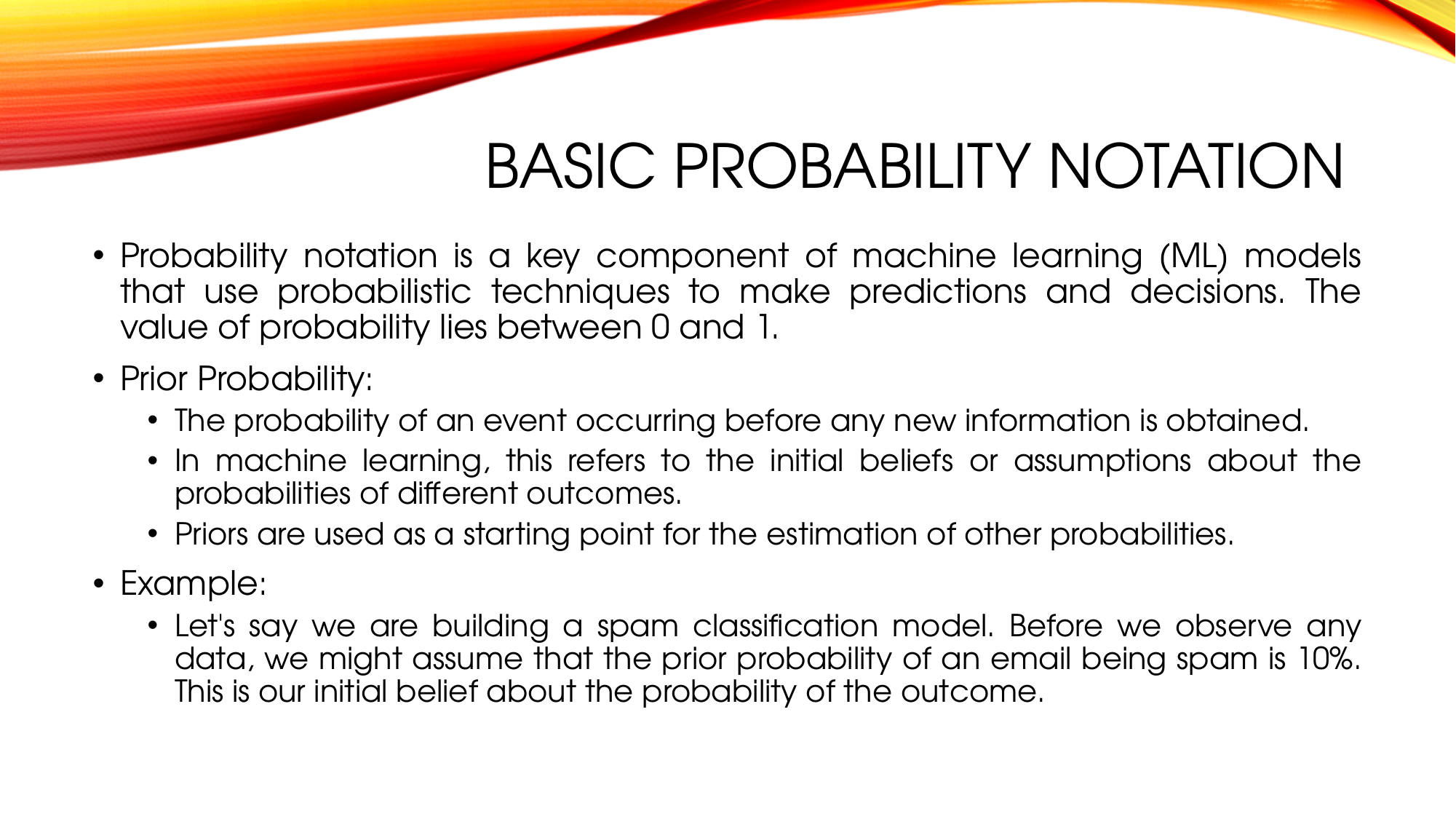

# Basic probability notation
Probability notation is a key component of machine learning (ML) models that use probabilistic techniques to make predictions and decisions. The value of probability lies between 0 and 1.
Prior Probability:
The probability of an event occurring before any new information is obtained.
In machine learning, this refers to the initial beliefs or assumptions about the probabilities of different outcomes.
Priors are used as a starting point for the estimation of other probabilities.
Example:
Let's say we are building a spam classification model. Before we observe any data, we might assume that the prior probability of an email being spam is 10%. This is our initial belief about the probability of the outcome.